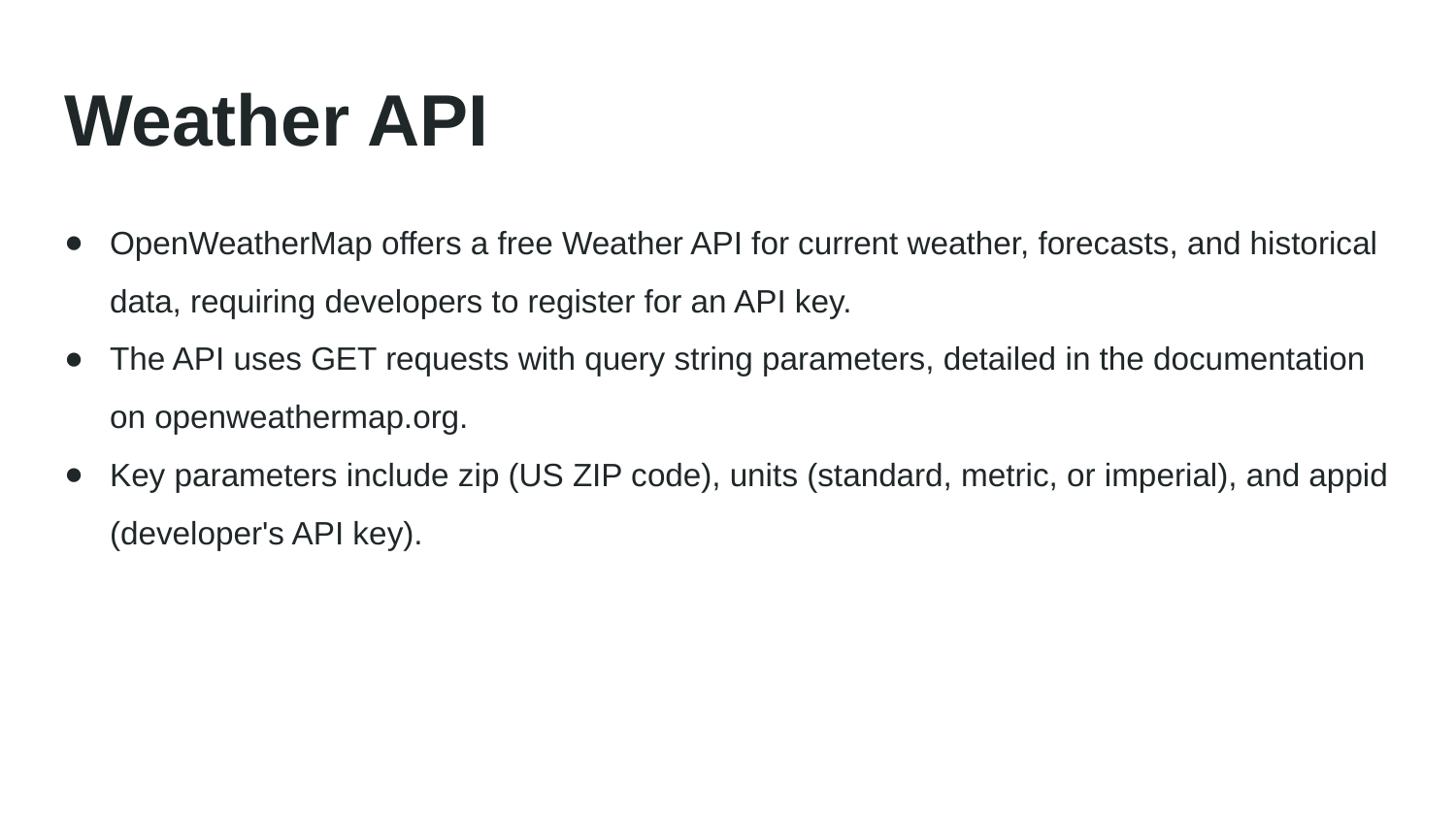

# Weather API
OpenWeatherMap offers a free Weather API for current weather, forecasts, and historical data, requiring developers to register for an API key.
The API uses GET requests with query string parameters, detailed in the documentation on openweathermap.org.
Key parameters include zip (US ZIP code), units (standard, metric, or imperial), and appid (developer's API key).